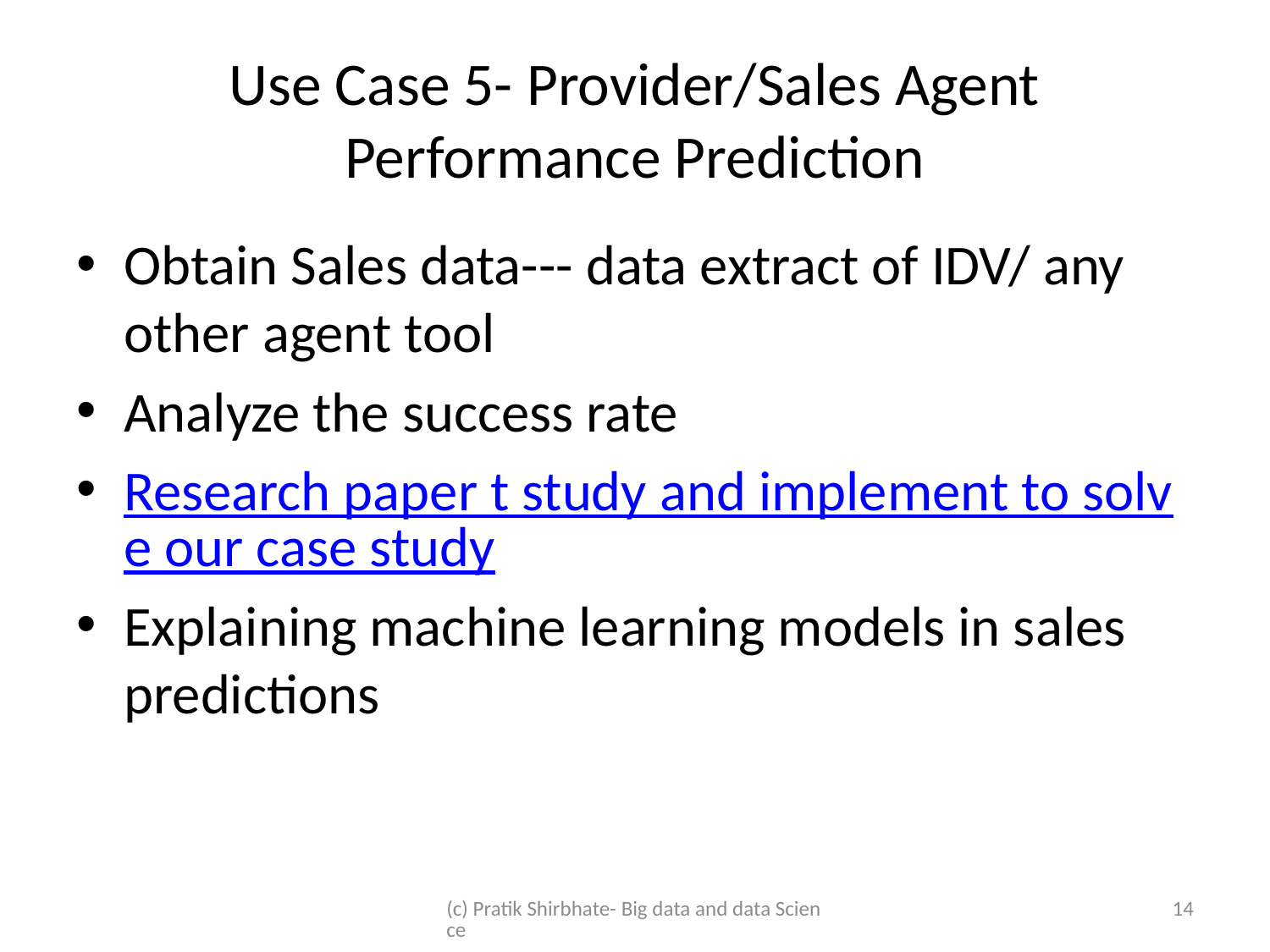

# Use Case 5- Provider/Sales Agent Performance Prediction
Obtain Sales data--- data extract of IDV/ any other agent tool
Analyze the success rate
Research paper t study and implement to solve our case study
Explaining machine learning models in sales predictions
(c) Pratik Shirbhate- Big data and data Science
14